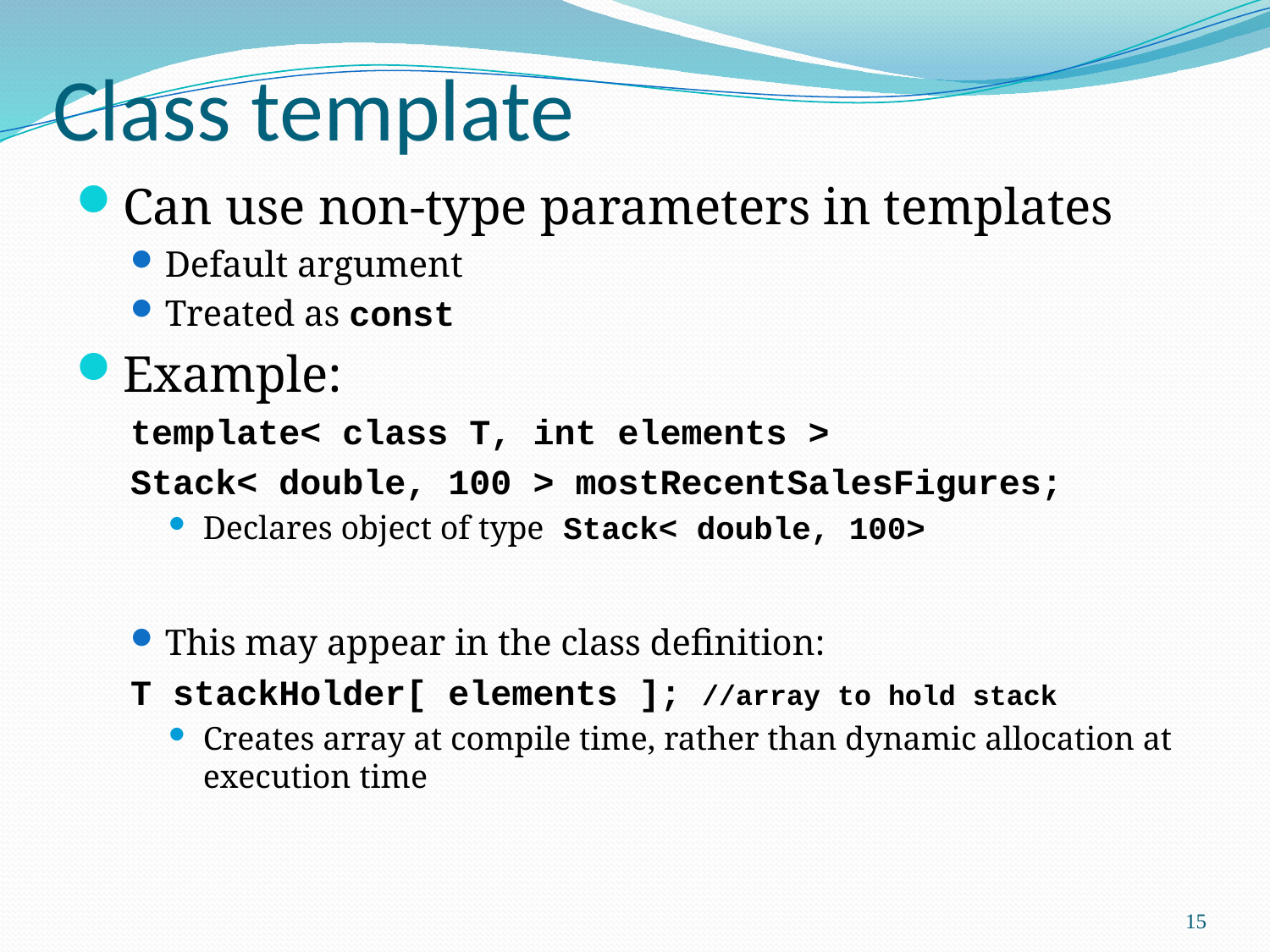

# Class template
Can use non-type parameters in templates
Default argument
Treated as const
Example:
template< class T, int elements >
Stack< double, 100 > mostRecentSalesFigures;
Declares object of type Stack< double, 100>

This may appear in the class definition:
T stackHolder[ elements ]; //array to hold stack
Creates array at compile time, rather than dynamic allocation at execution time

15